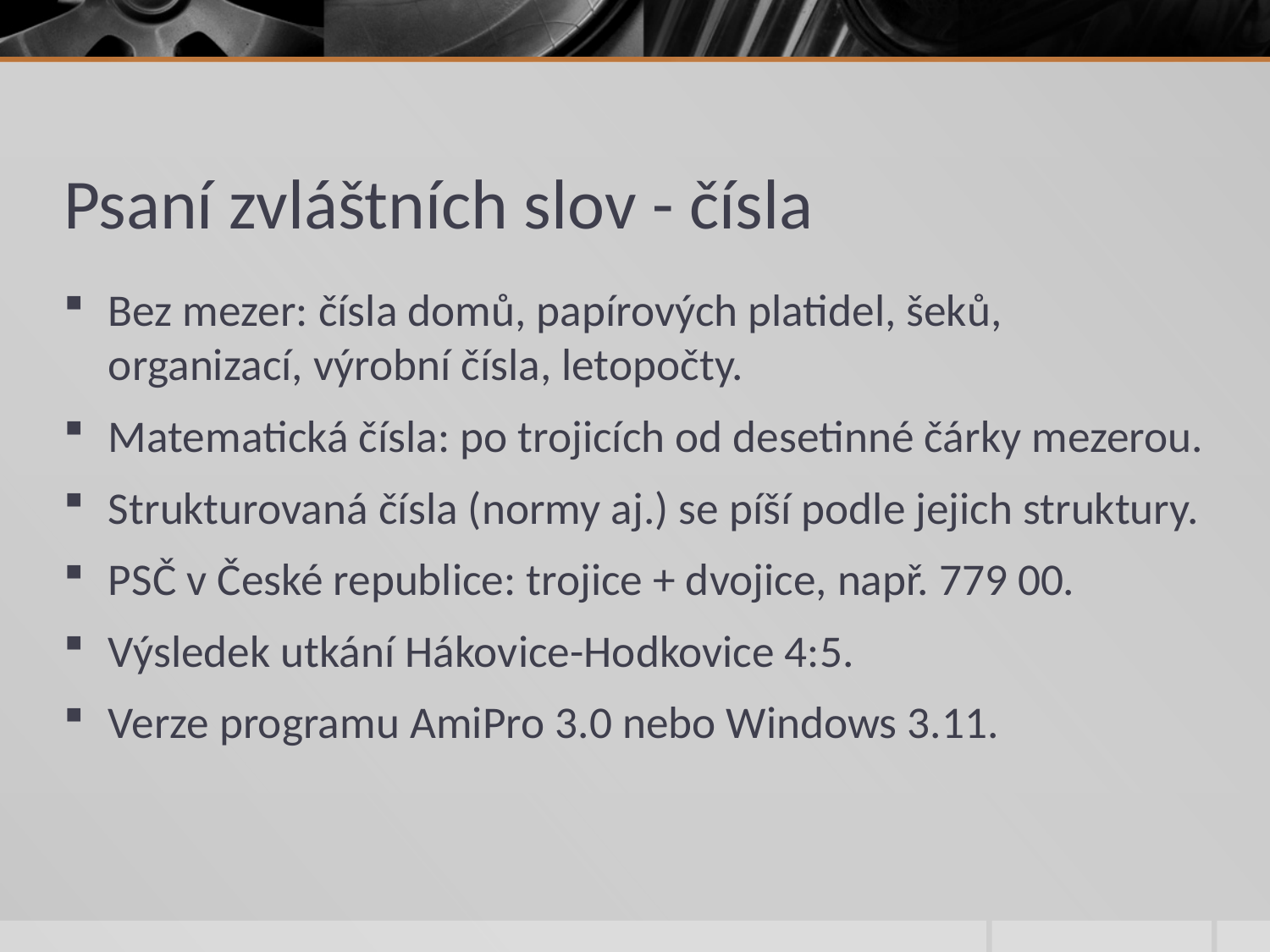

# Psaní zvláštních slov - čísla
Bez mezer: čísla domů, papírových platidel, šeků, organizací, výrobní čísla, letopočty.
Matematická čísla: po trojicích od desetinné čárky mezerou.
Strukturovaná čísla (normy aj.) se píší podle jejich struktury.
PSČ v České republice: trojice + dvojice, např. 779 00.
Výsledek utkání Hákovice-Hodkovice 4:5.
Verze programu AmiPro 3.0 nebo Windows 3.11.